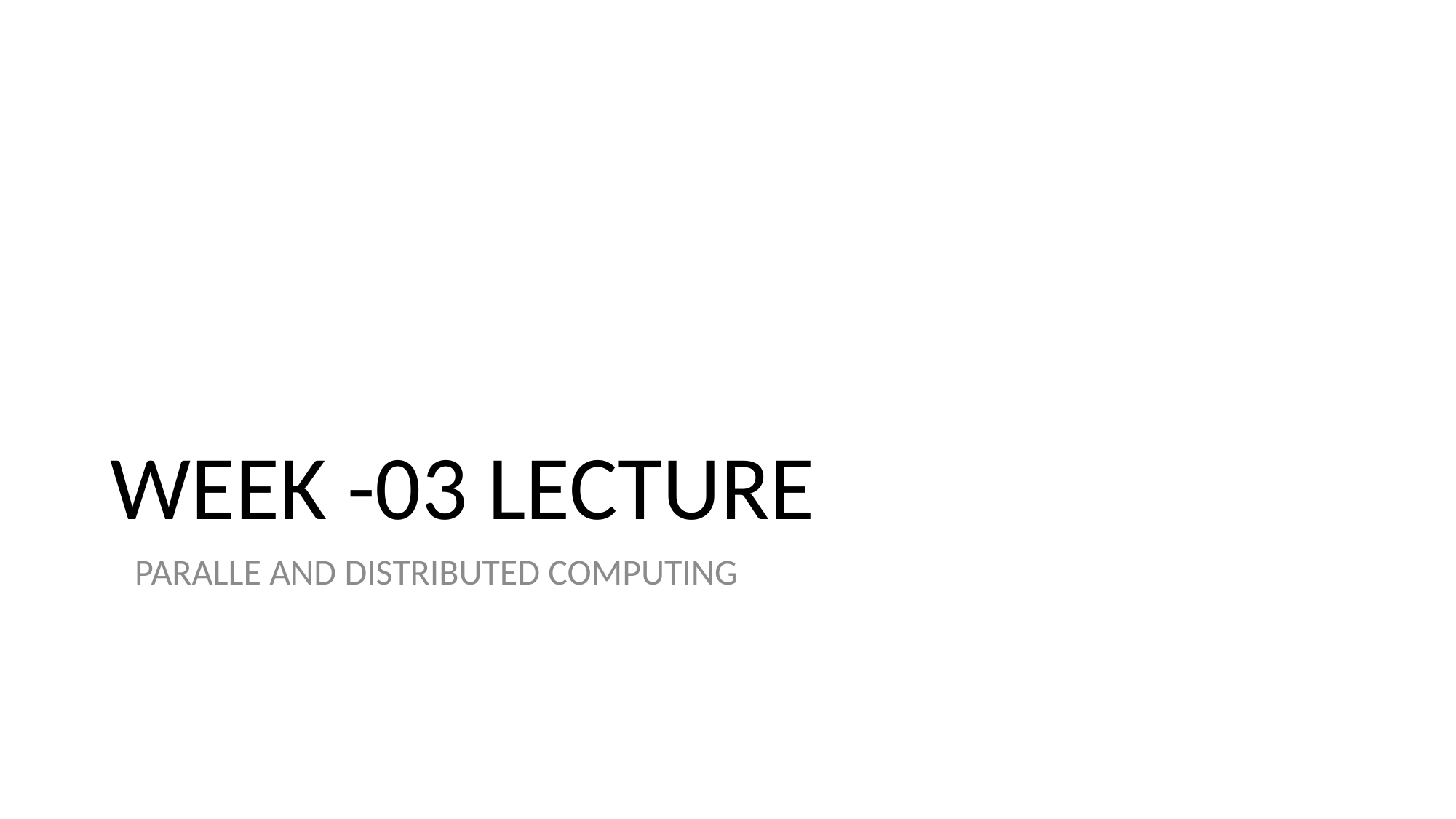

# WEEK -03 LECTURE
   PARALLE AND DISTRIBUTED COMPUTING